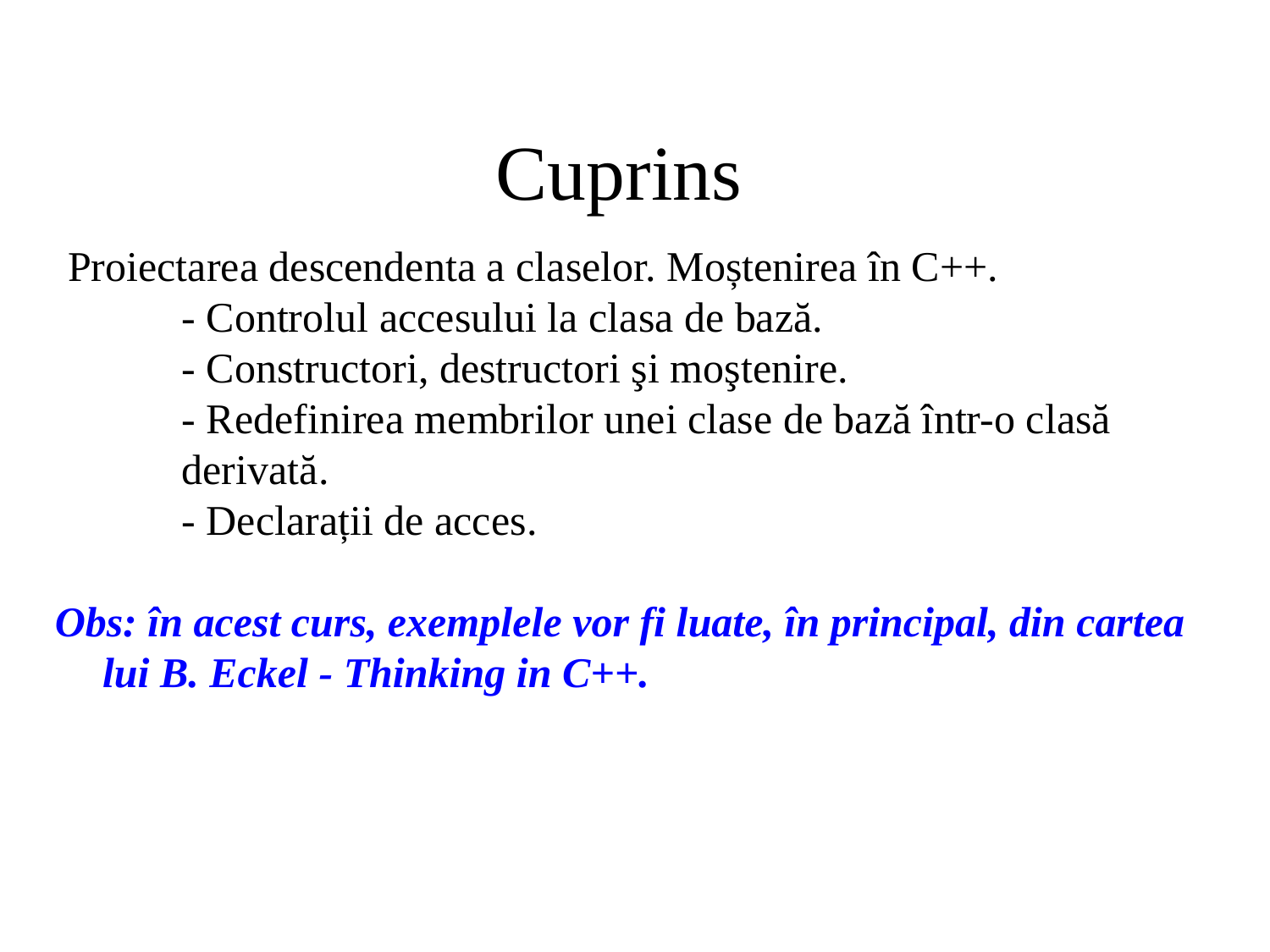

# Cuprins
Proiectarea descendenta a claselor. Moștenirea în C++.
	- Controlul accesului la clasa de bază.
	- Constructori, destructori şi moştenire.
	- Redefinirea membrilor unei clase de bază într-o clasă derivată.
	- Declarații de acces.

Obs: în acest curs, exemplele vor fi luate, în principal, din cartea lui B. Eckel - Thinking in C++.